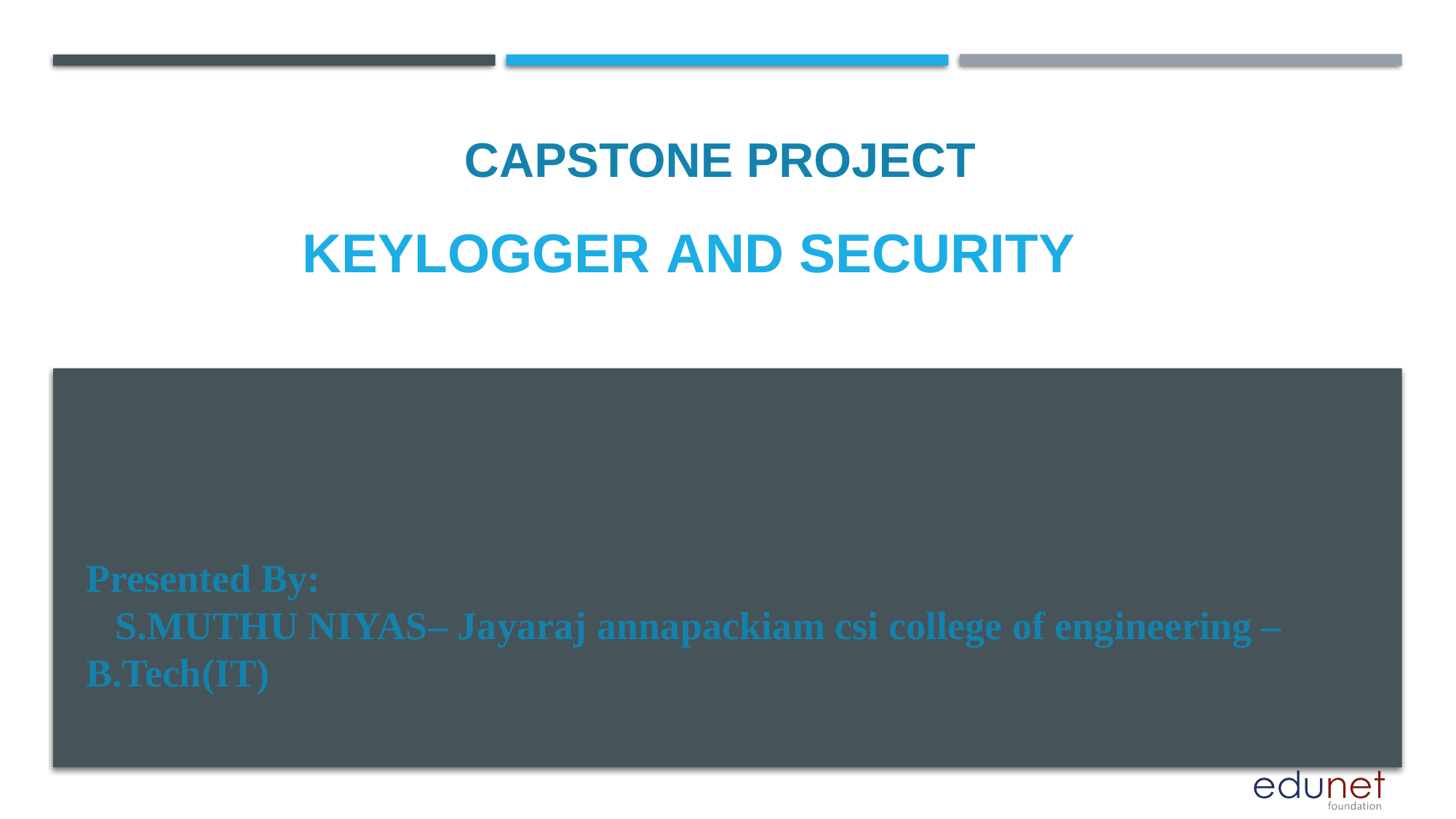

CAPSTONE PROJECT
# Keylogger And security
Presented By:
   S.MUTHU NIYAS– Jayaraj annapackiam csi college of engineering – B.Tech(IT)